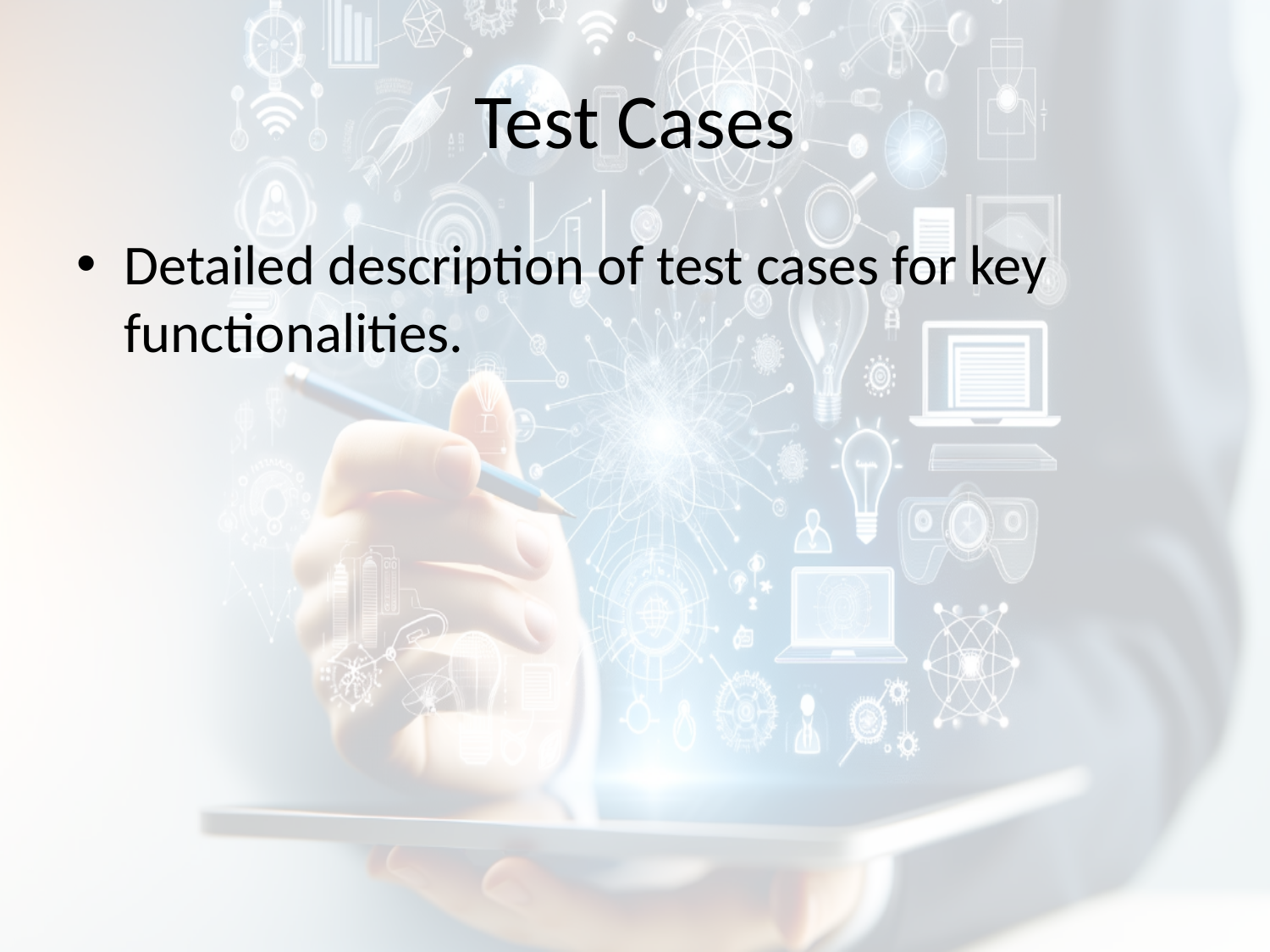

# Test Cases
Detailed description of test cases for key functionalities.